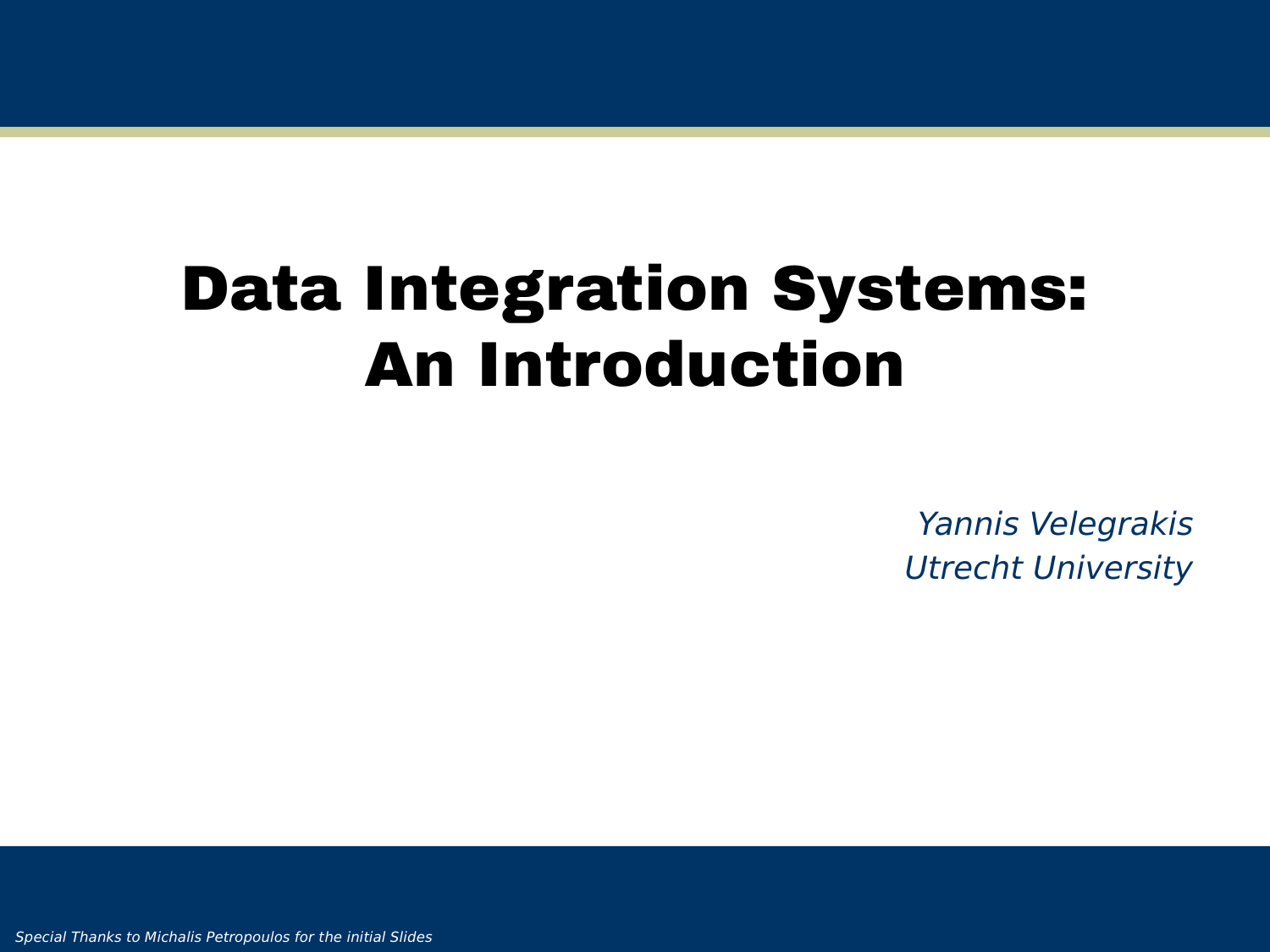

# Data Integration Systems: An Introduction
Yannis Velegrakis
Utrecht University

Special Thanks to Michalis Petropoulos for the initial Slides